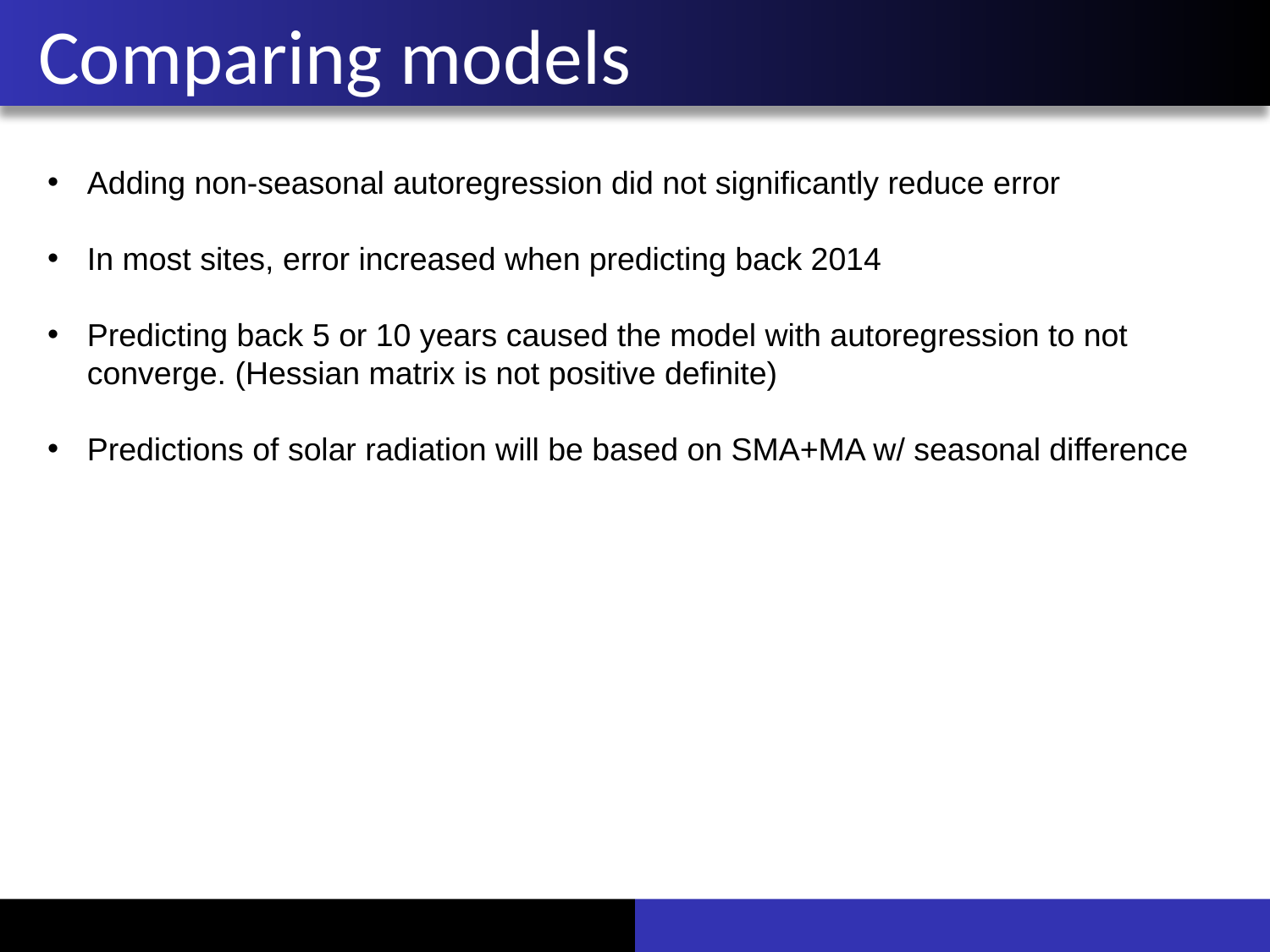

# Comparing models
Adding non-seasonal autoregression did not significantly reduce error

In most sites, error increased when predicting back 2014

Predicting back 5 or 10 years caused the model with autoregression to not converge. (Hessian matrix is not positive definite)

Predictions of solar radiation will be based on SMA+MA w/ seasonal difference